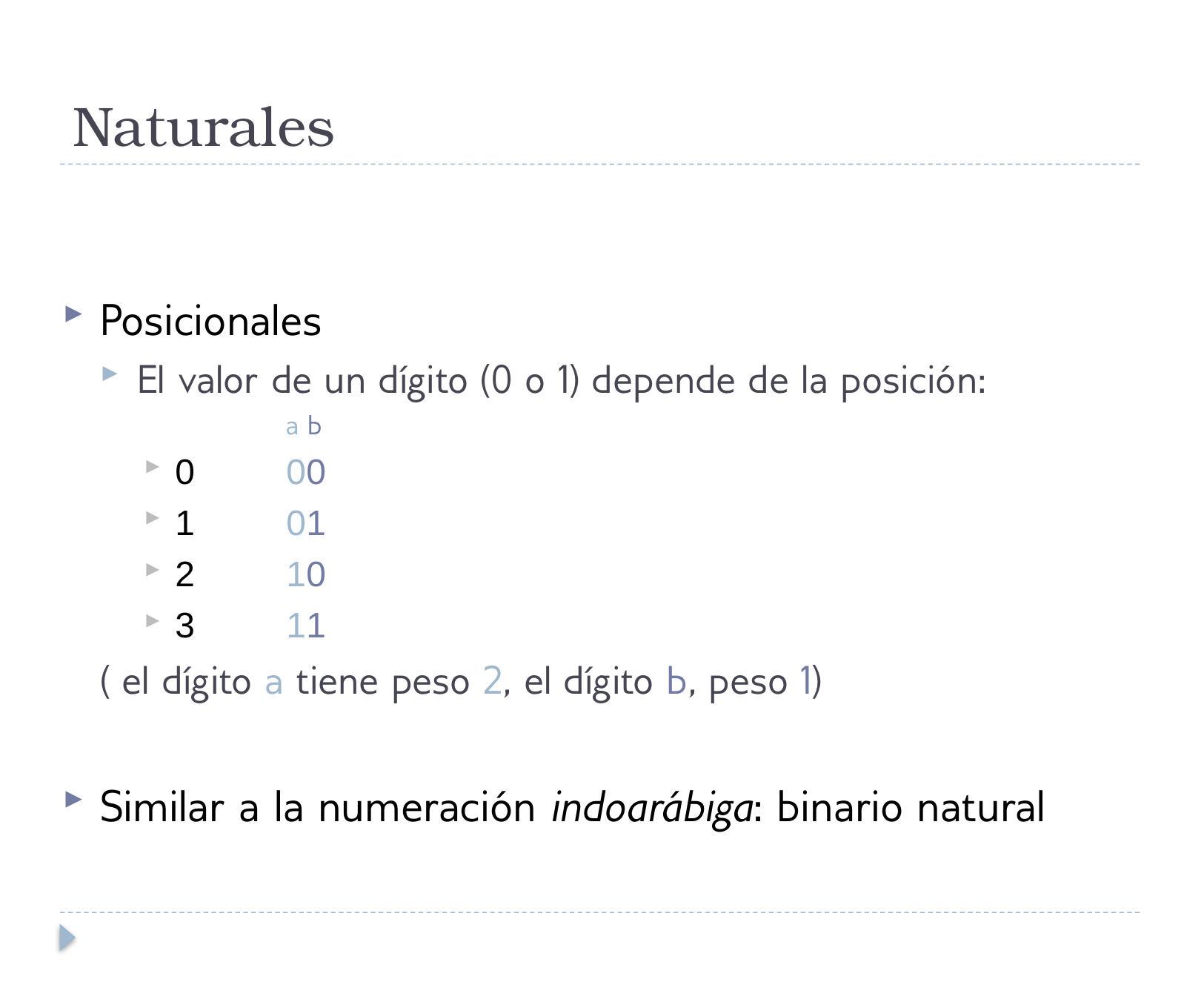

# Naturales
Posicionales
El valor de un dígito (0 o 1) depende de la posición:
        a b
0 	00
1	01
2	10
3	11
( el dígito a tiene peso 2, el dígito b, peso 1)

Similar a la numeración indoarábiga: binario natural